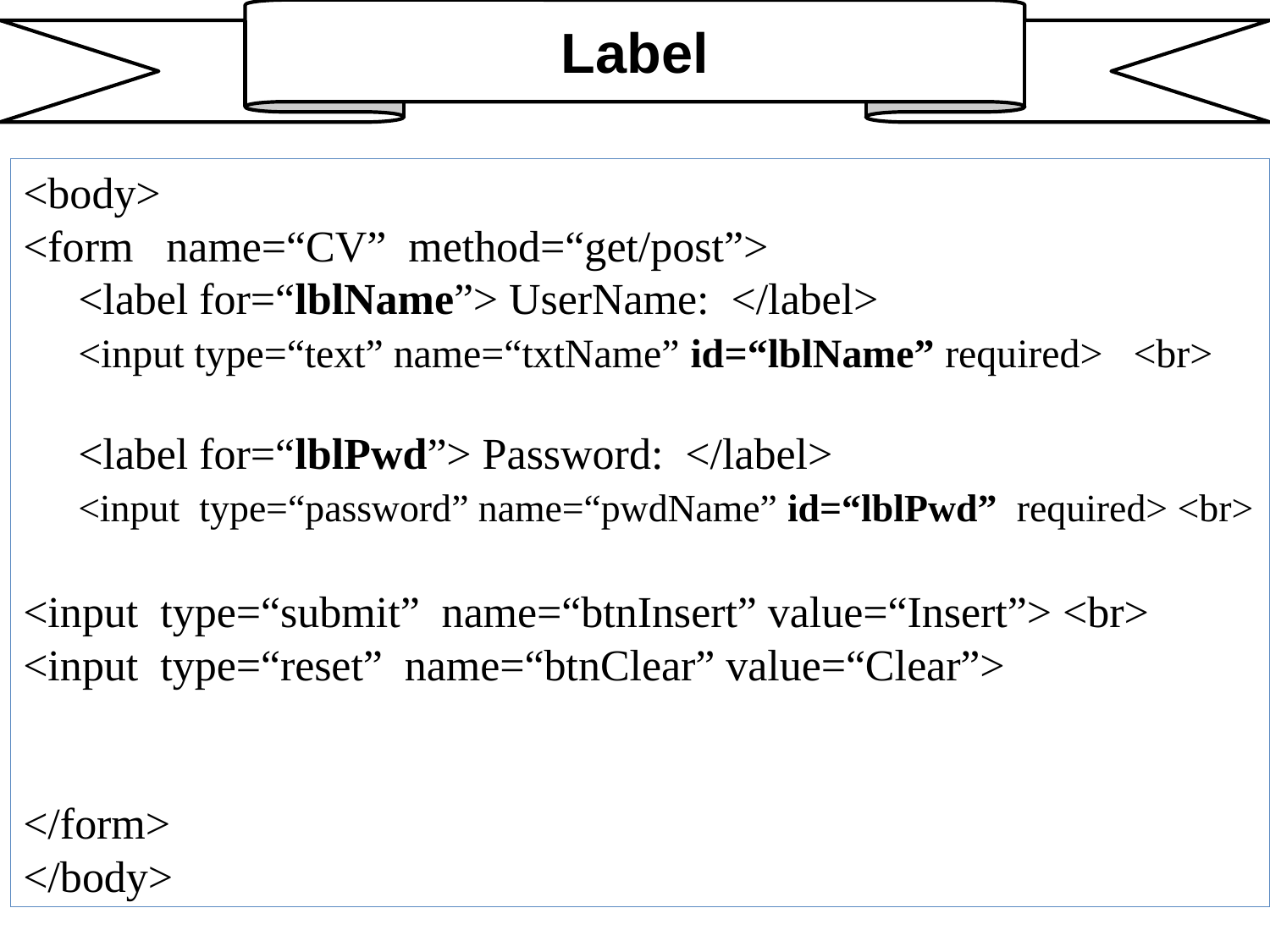

Label
<body>
<form   name=“CV”  method=“get/post”>
     <label for=“lblName”> UserName:  </label>
     <input type=“text” name=“txtName” id=“lblName” required>   <br>

     <label for=“lblPwd”> Password:  </label>
     <input  type=“password” name=“pwdName” id=“lblPwd”  required> <br>

<input  type=“submit”  name=“btnInsert” value=“Insert”> <br>
<input  type=“reset”  name=“btnClear” value=“Clear”>

</form>
</body>